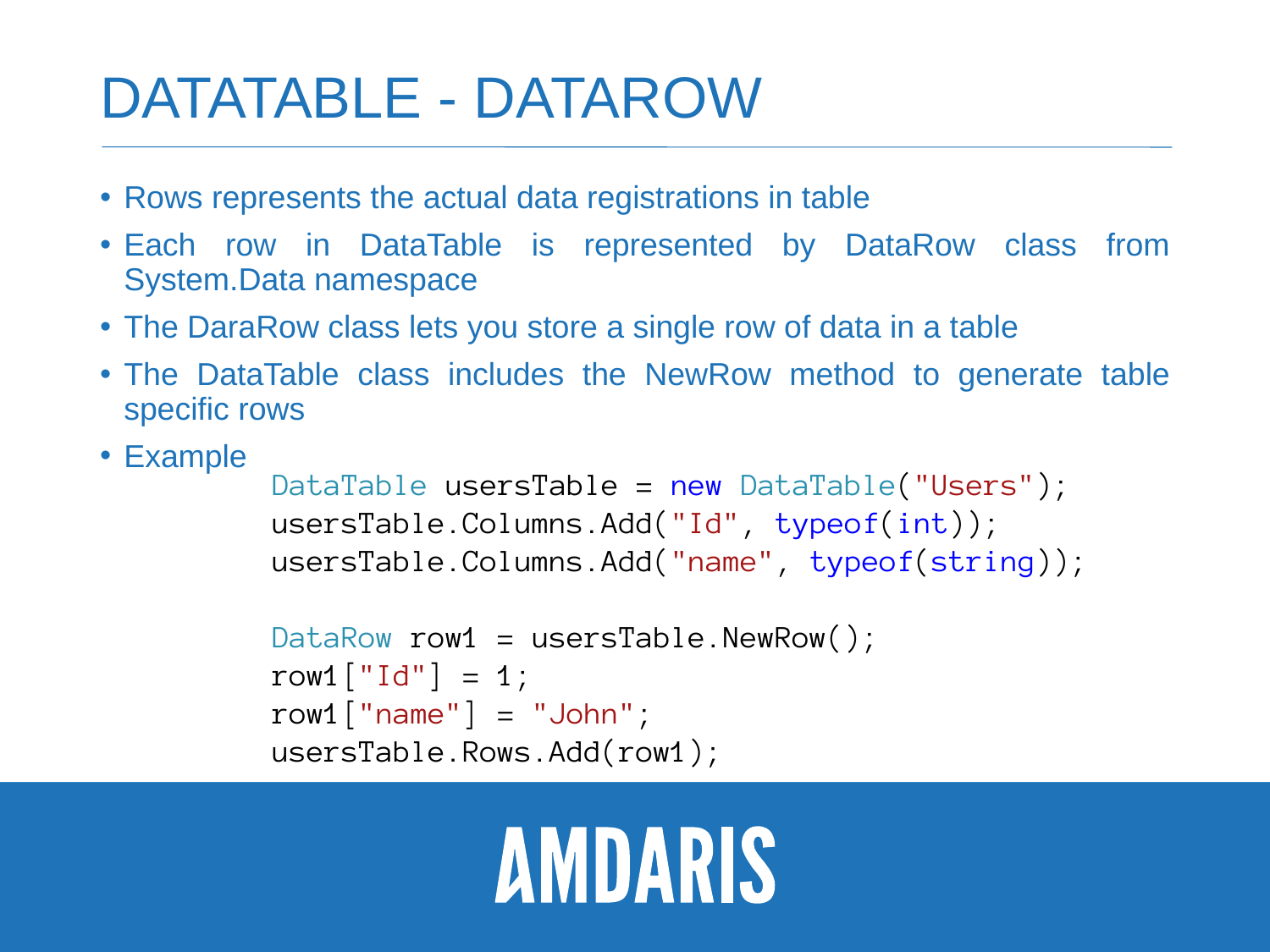

# DataTable - Datarow
Rows represents the actual data registrations in table
Each row in DataTable is represented by DataRow class from System.Data namespace
The DaraRow class lets you store a single row of data in a table
The DataTable class includes the NewRow method to generate table specific rows
Example

DataTable usersTable = new DataTable("Users");
usersTable.Columns.Add("Id", typeof(int));
usersTable.Columns.Add("name", typeof(string));

DataRow row1 = usersTable.NewRow();
row1["Id"] = 1;
row1["name"] = "John";
usersTable.Rows.Add(row1);